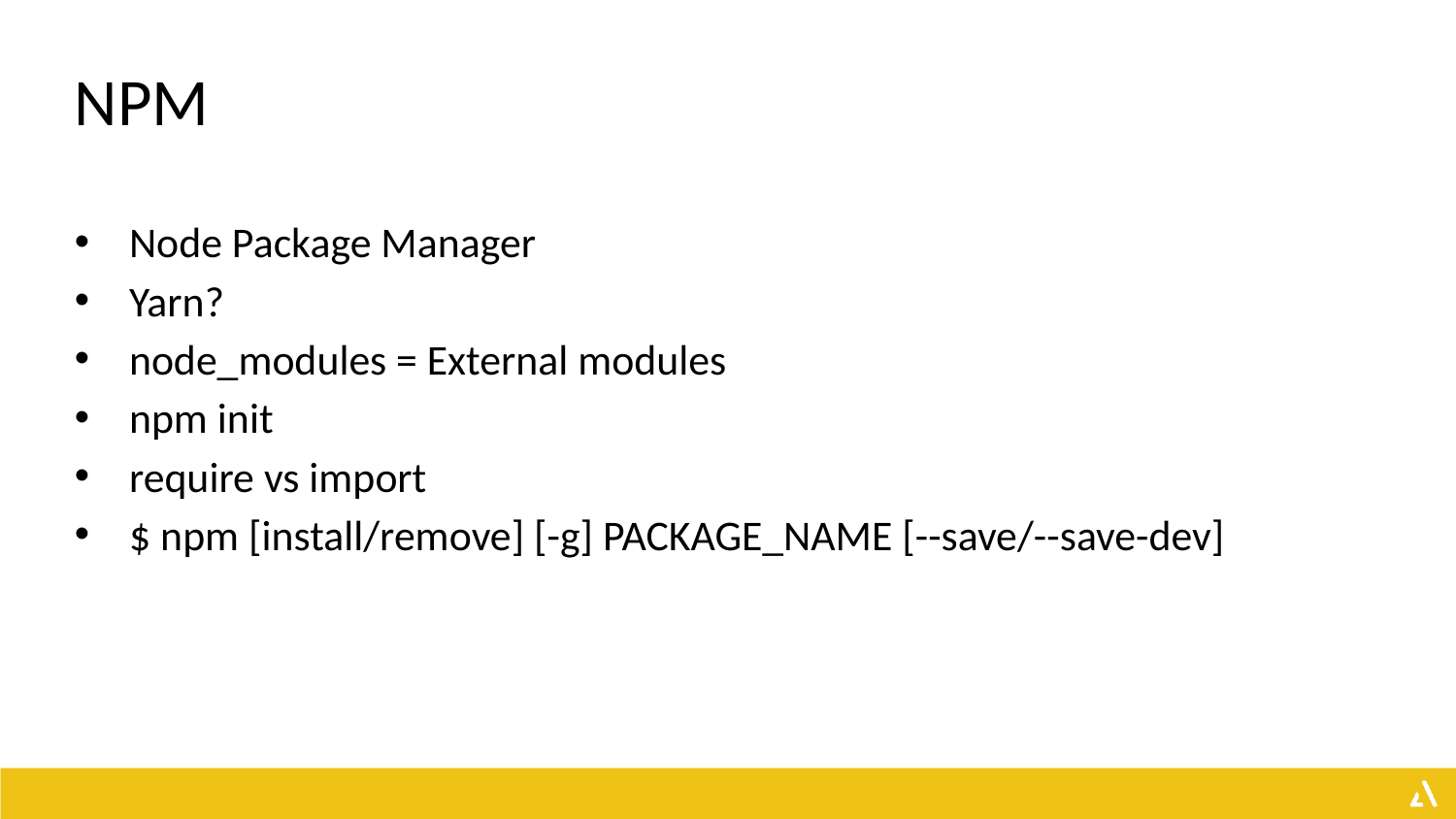

# NPM
Node Package Manager
Yarn?
node_modules = External modules
npm init
require vs import
$ npm [install/remove] [-g] PACKAGE_NAME [--save/--save-dev]